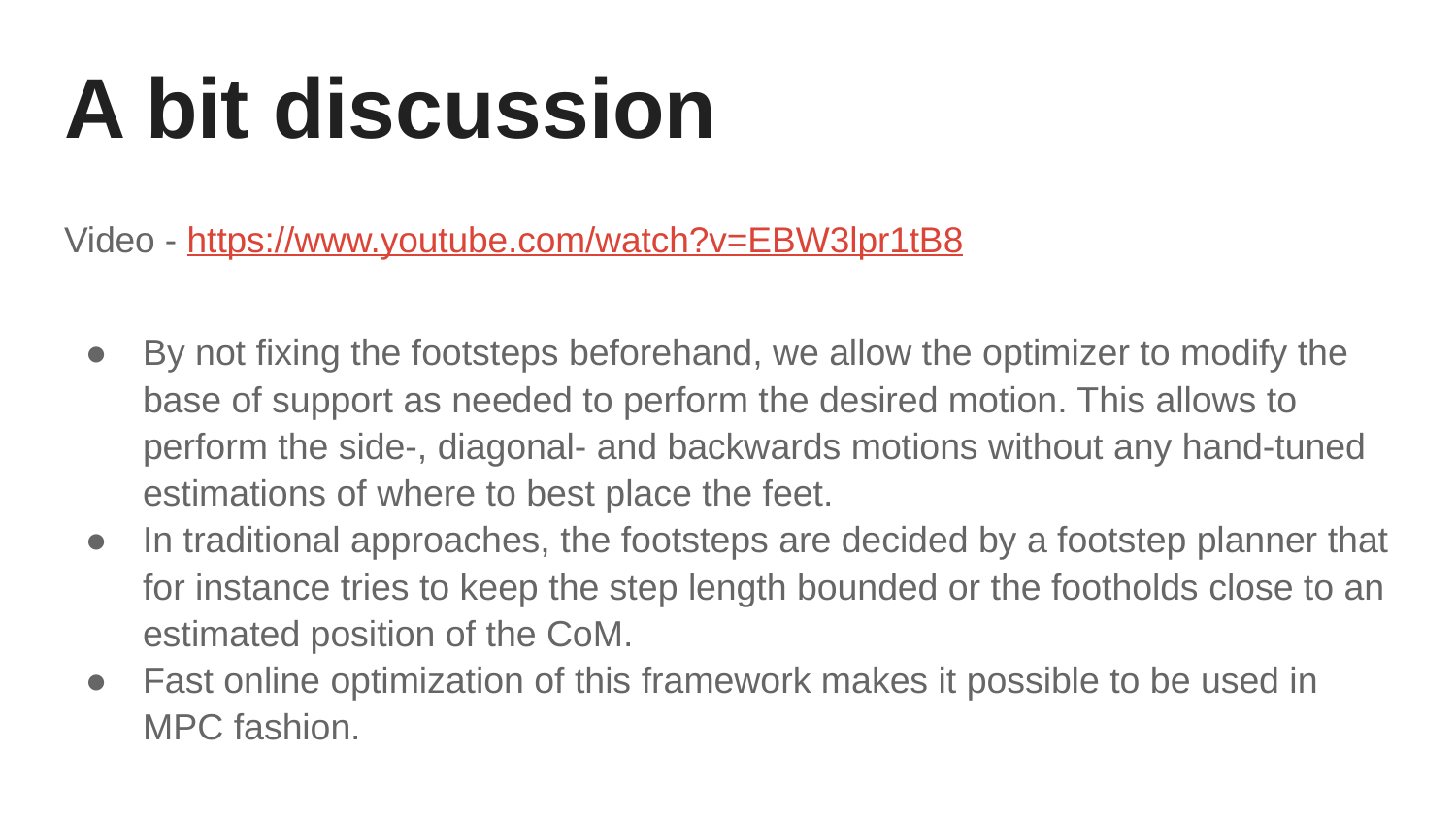

# A bit discussion
Video - https://www.youtube.com/watch?v=EBW3lpr1tB8
By not fixing the footsteps beforehand, we allow the optimizer to modify the base of support as needed to perform the desired motion. This allows to perform the side-, diagonal- and backwards motions without any hand-tuned estimations of where to best place the feet.
In traditional approaches, the footsteps are decided by a footstep planner that for instance tries to keep the step length bounded or the footholds close to an estimated position of the CoM.
Fast online optimization of this framework makes it possible to be used in MPC fashion.